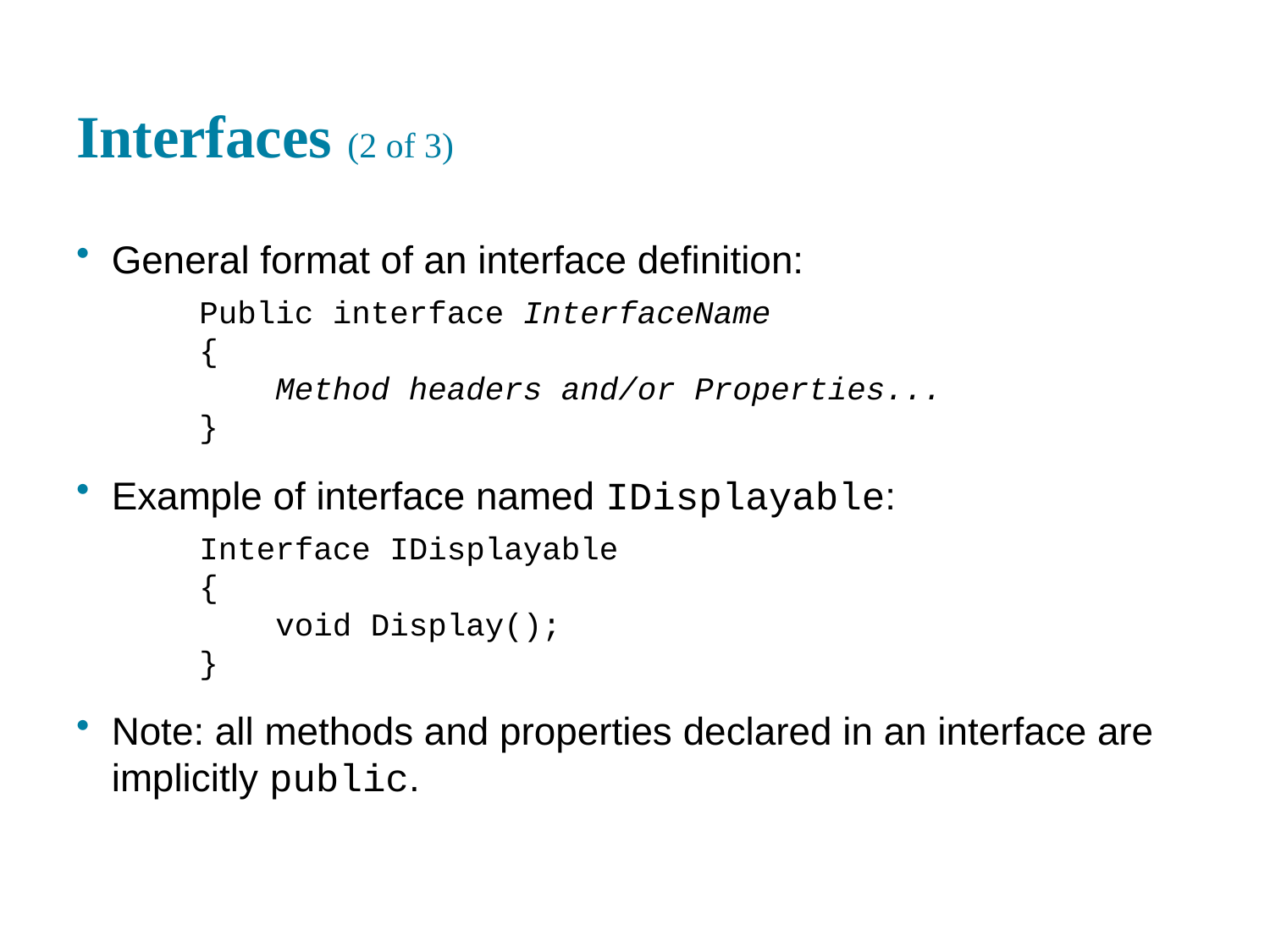

# Interfaces (2 of 3)
General format of an interface definition:
Public interface InterfaceName
{
    Method headers and/or Properties...
}
Example of interface named IDisplayable:
Interface IDisplayable
{
    void Display();
}
Note: all methods and properties declared in an interface are implicitly public.